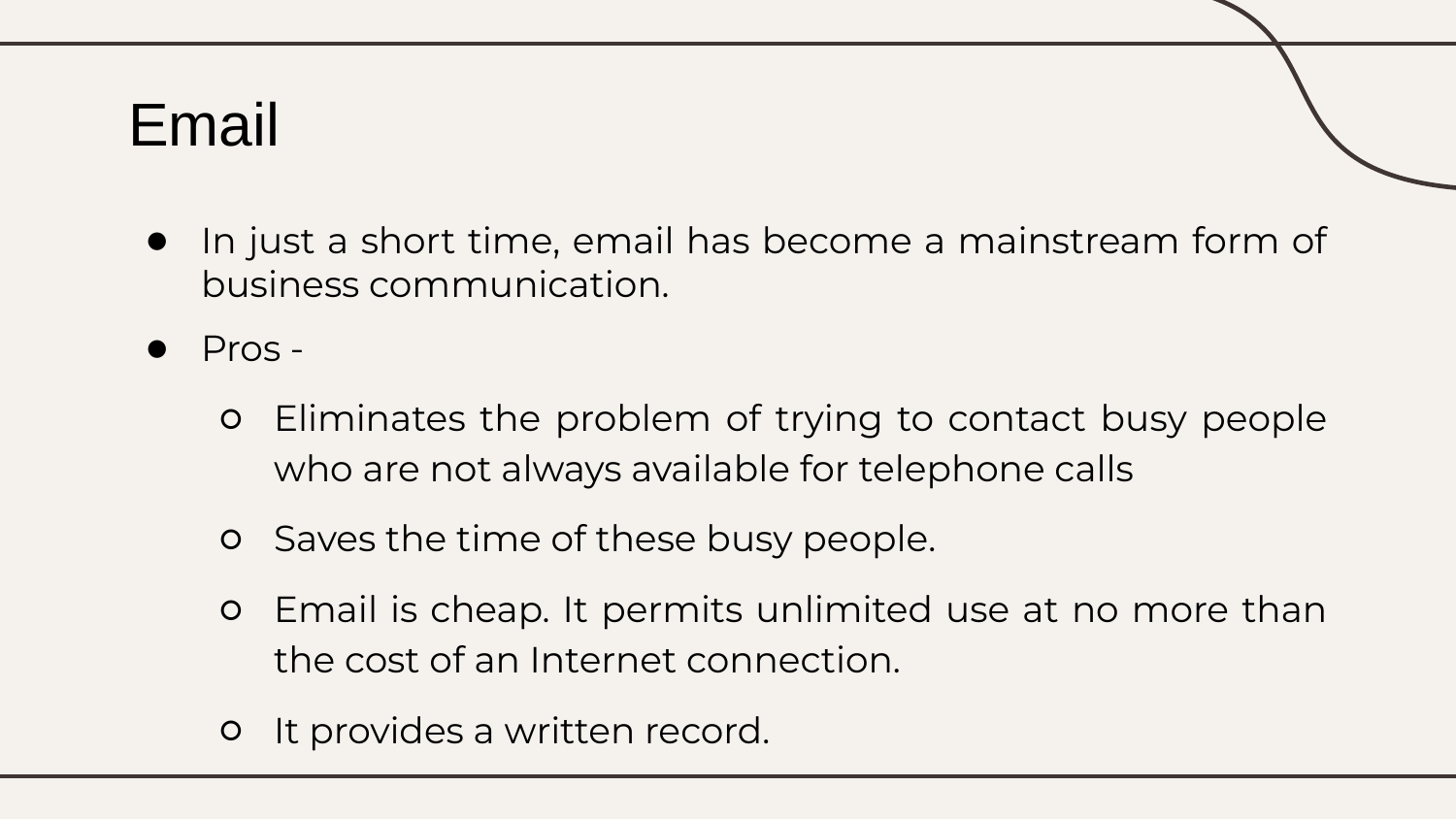

# Email
In just a short time, email has become a mainstream form of business communication.
Pros -
Eliminates the problem of trying to contact busy people who are not always available for telephone calls
Saves the time of these busy people.
Email is cheap. It permits unlimited use at no more than the cost of an Internet connection.
It provides a written record.